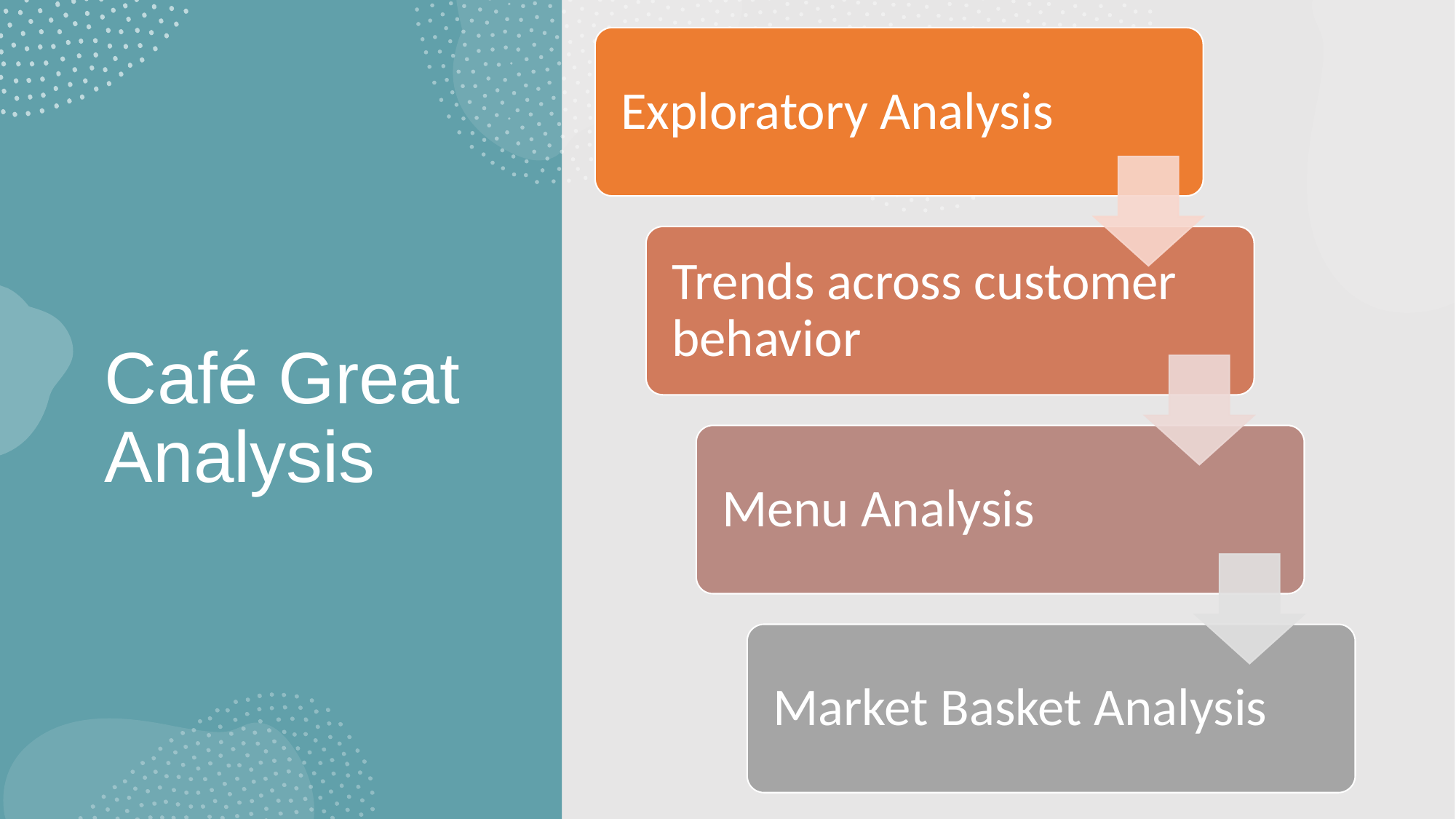

Exploratory Analysis
Trends across customer behavior
Menu Analysis
Market Basket Analysis

# Café Great Analysis